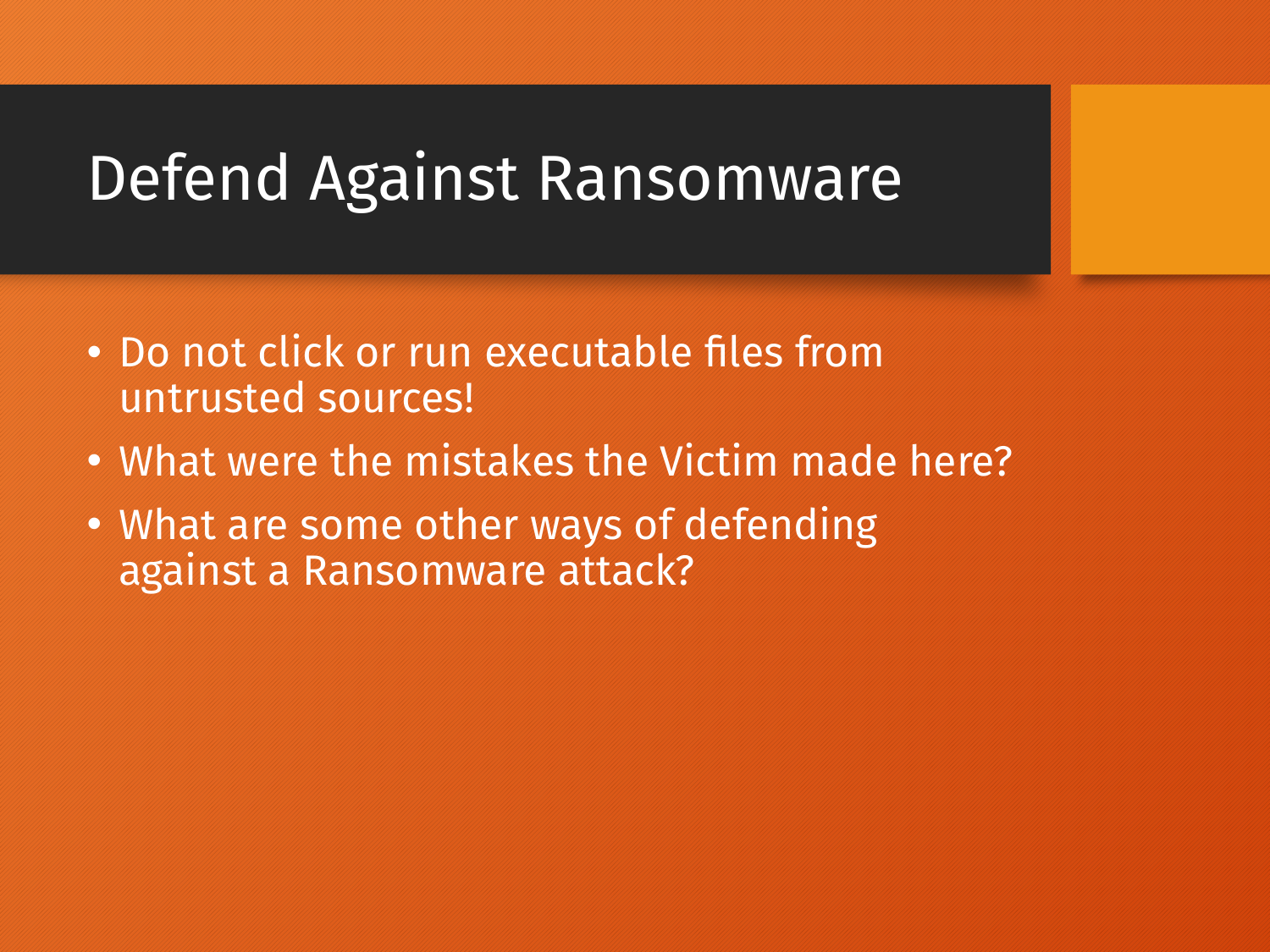

# Defend Against Ransomware
Do not click or run executable files from untrusted sources!
What were the mistakes the Victim made here?
What are some other ways of defending against a Ransomware attack?